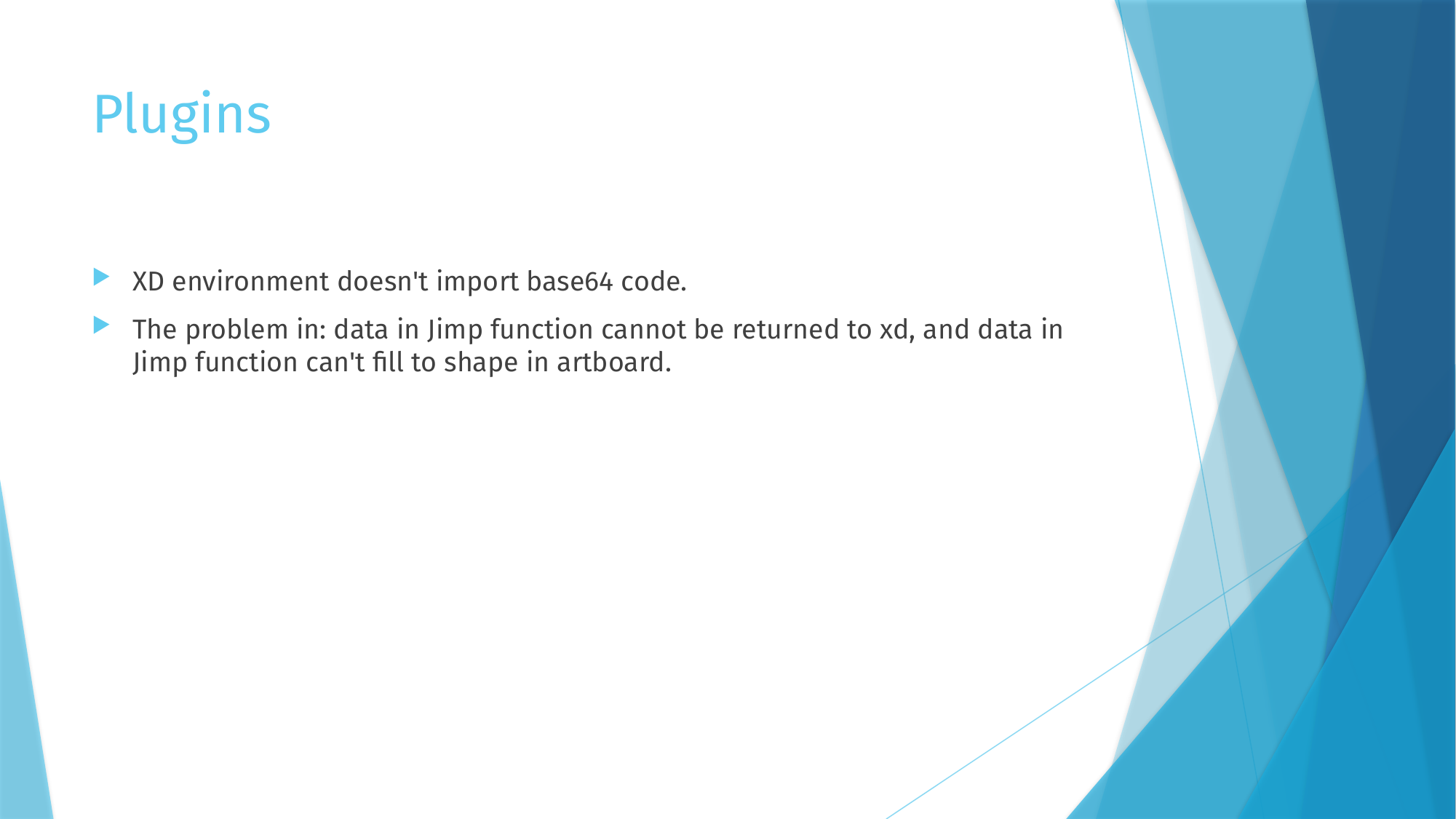

# Plugins
XD environment doesn't import base64 code.
The problem in: data in Jimp function cannot be returned to xd, and data in Jimp function can't fill to shape in artboard.